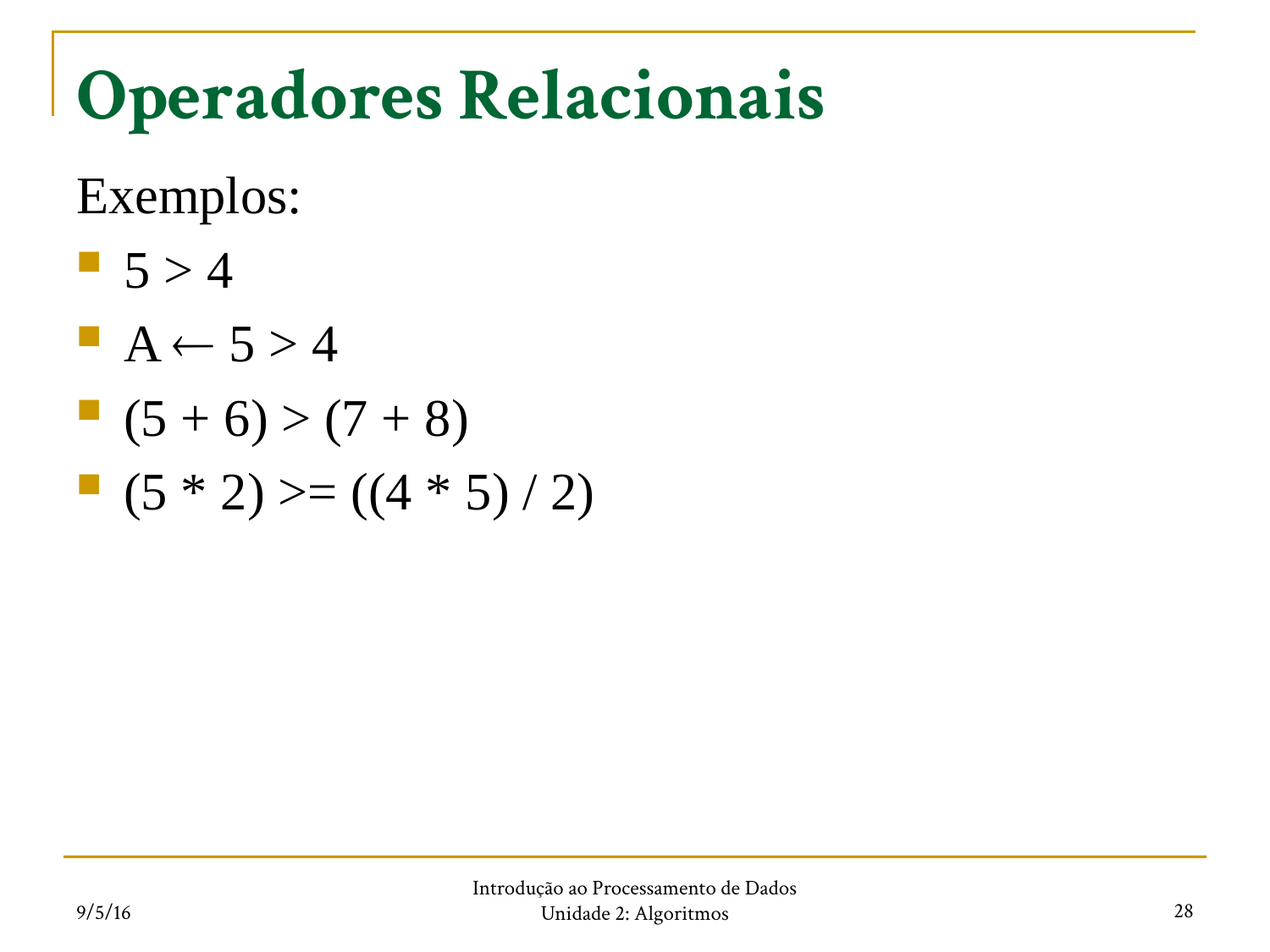

# Operadores Relacionais
Exemplos:
5 > 4
A ← 5 > 4
(5 + 6) > (7 + 8)
(5 * 2) >= ((4 * 5) / 2)
9/5/16
28
Introdução ao Processamento de Dados
Unidade 2: Algoritmos